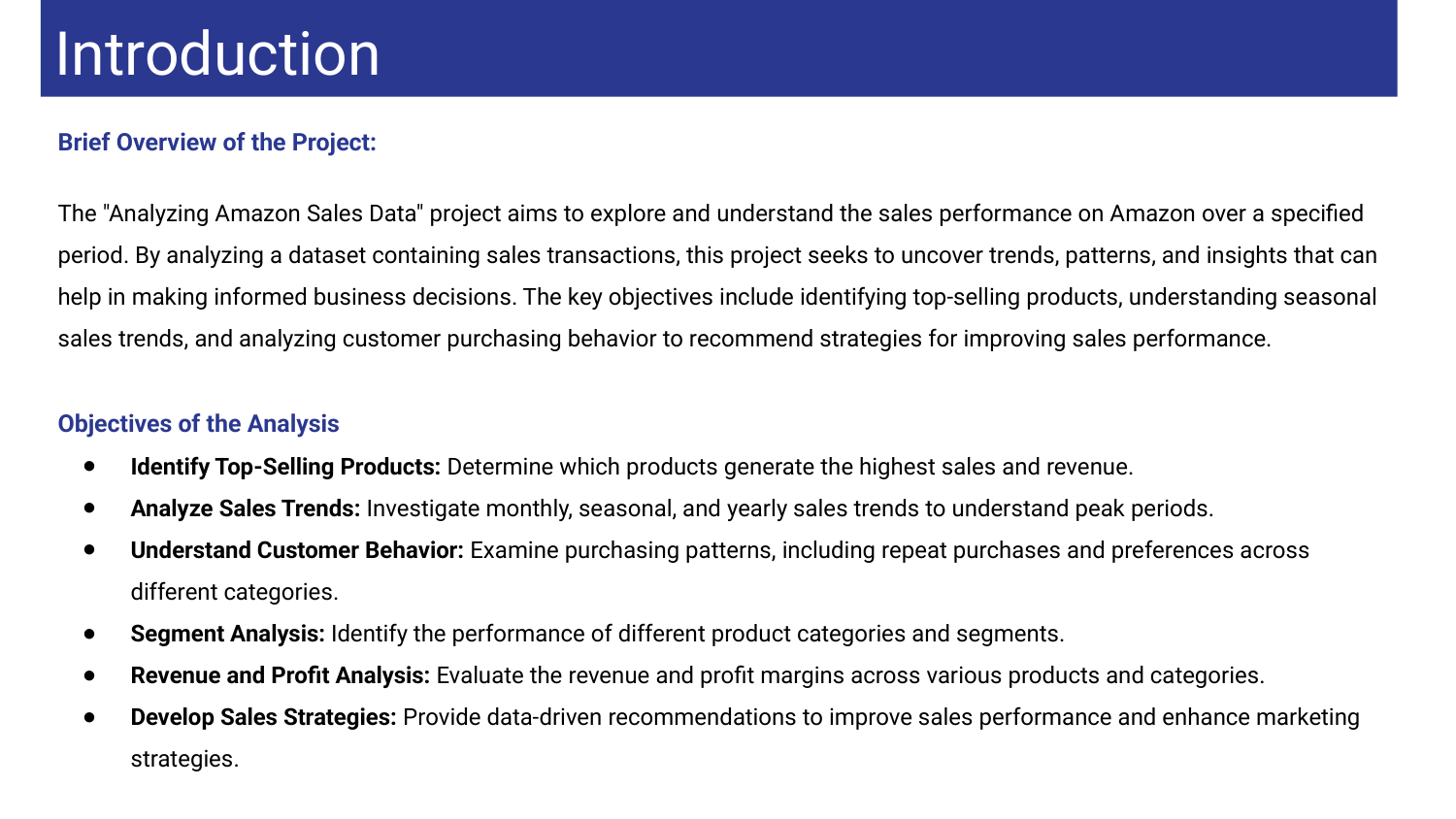

# Introduction
Brief Overview of the Project:

The "Analyzing Amazon Sales Data" project aims to explore and understand the sales performance on Amazon over a specified period. By analyzing a dataset containing sales transactions, this project seeks to uncover trends, patterns, and insights that can help in making informed business decisions. The key objectives include identifying top-selling products, understanding seasonal sales trends, and analyzing customer purchasing behavior to recommend strategies for improving sales performance.

Objectives of the Analysis
Identify Top-Selling Products: Determine which products generate the highest sales and revenue.
Analyze Sales Trends: Investigate monthly, seasonal, and yearly sales trends to understand peak periods.
Understand Customer Behavior: Examine purchasing patterns, including repeat purchases and preferences across different categories.
Segment Analysis: Identify the performance of different product categories and segments.
Revenue and Profit Analysis: Evaluate the revenue and profit margins across various products and categories.
Develop Sales Strategies: Provide data-driven recommendations to improve sales performance and enhance marketing strategies.